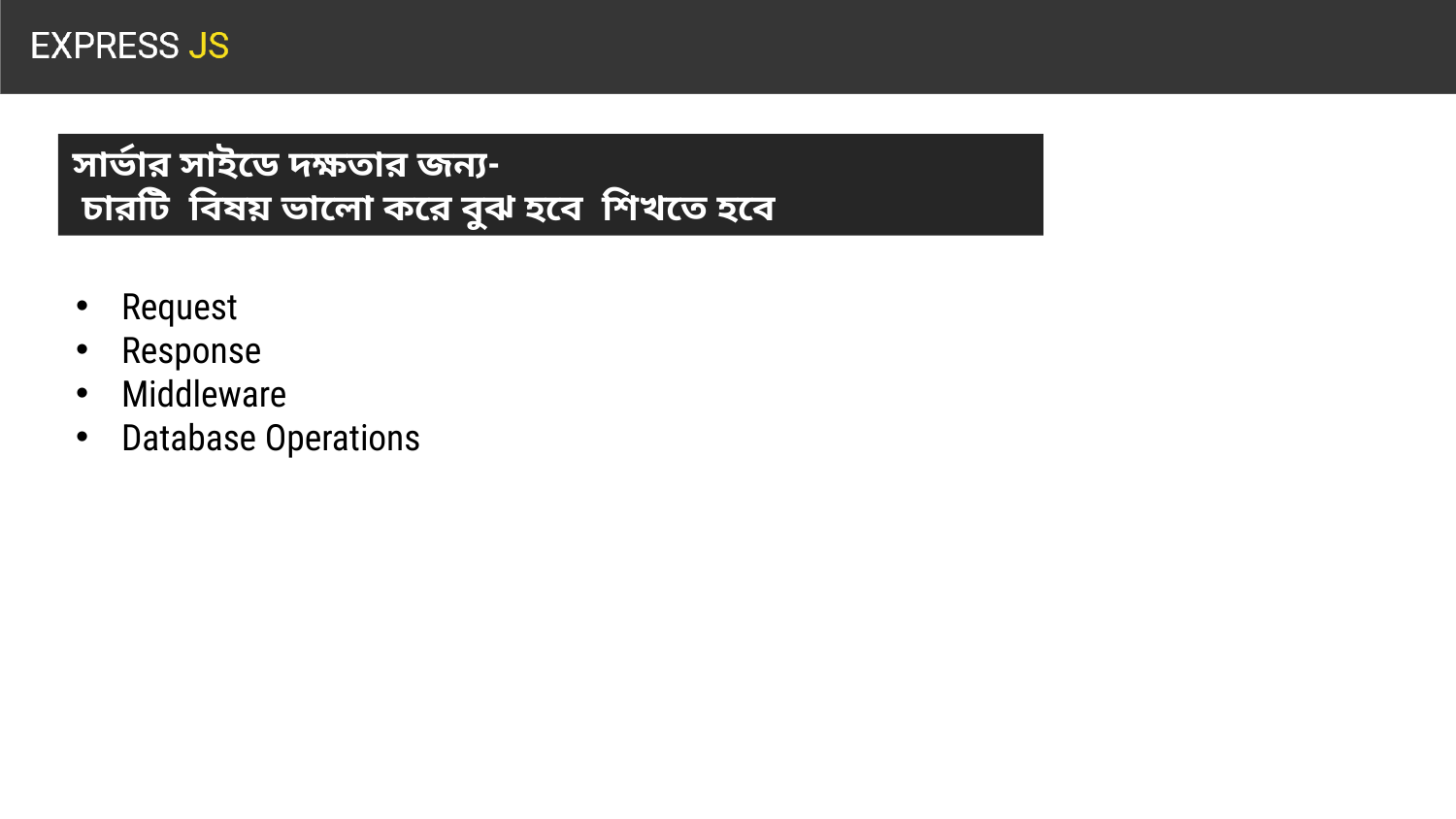

সার্ভার সাইডে দক্ষতার জন্য-
 চারটি  বিষয় ভালো করে বুঝ হবে  শিখতে হবে
Request
Response
Middleware
Database Operations